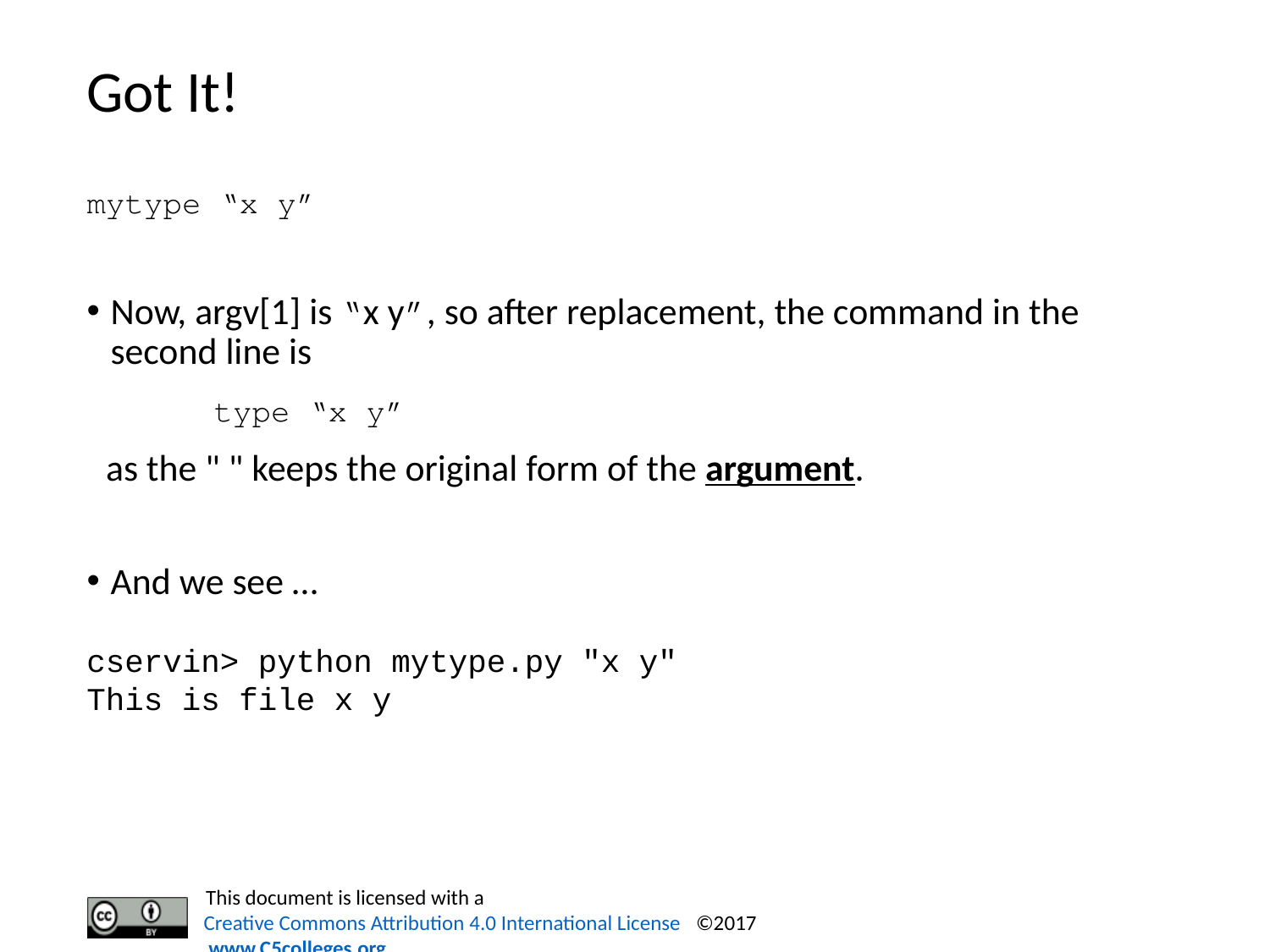

# Got It!
mytype “x y”

Now, argv[1] is “x y”, so after replacement, the command in the second line is
	type “x y”
  as the " " keeps the original form of the argument.

And we see …

cservin> python mytype.py "x y"
This is file x y